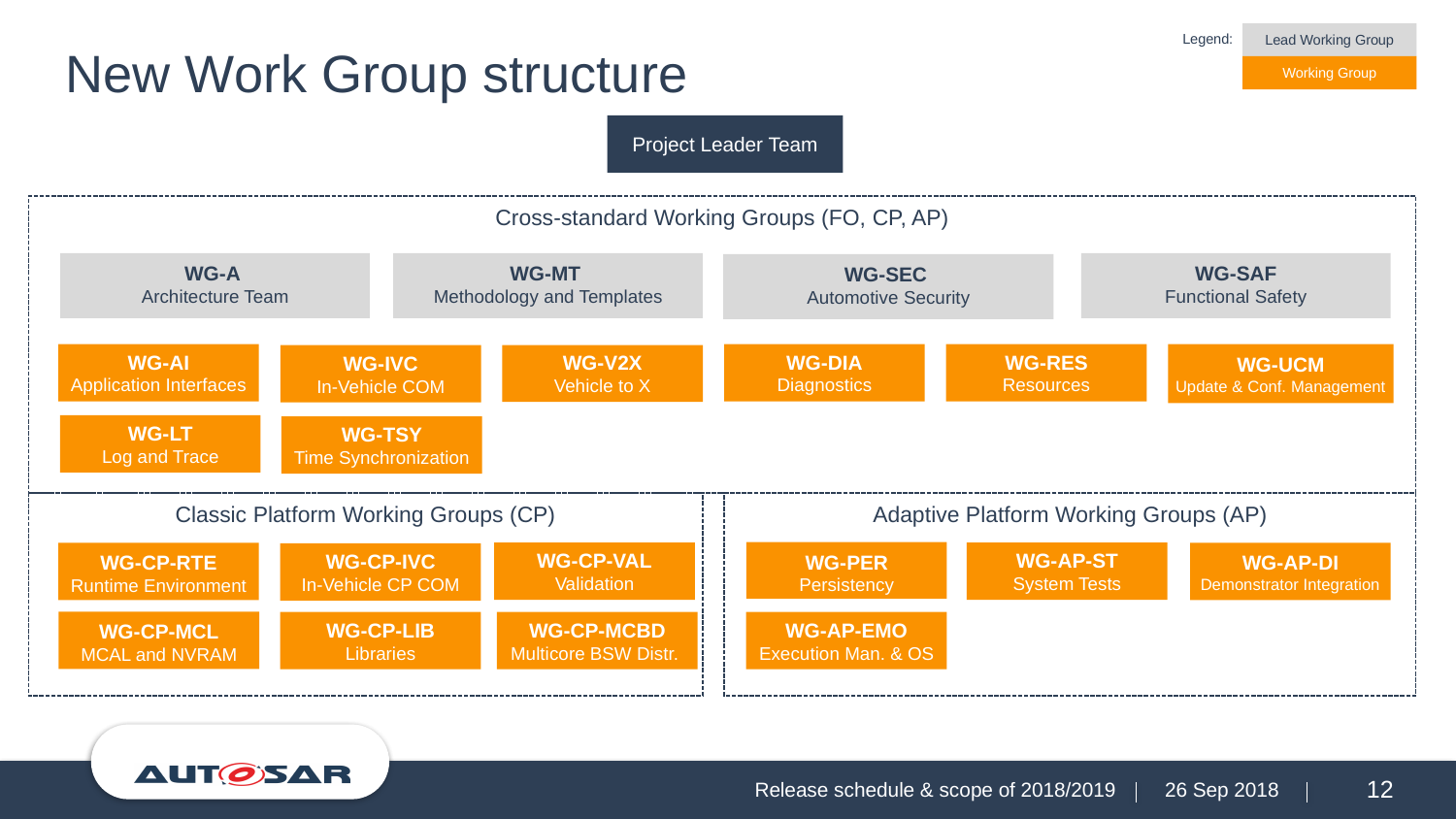

Legend:
Lead Working Group
New Work Group structure
Working Group
Project Leader Team
Cross-standard Working Groups (FO, CP, AP)
WG-A
Architecture Team

WG-MT
Methodology and Templates

WG-SAF
Functional Safety

WG-SEC
Automotive Security

WG-AI
Application Interfaces
WG-DIA
Diagnostics
WG-RES
Resources
WG-UCM
Update & Conf. Management
WG-IVC
In-Vehicle COM
WG-V2X
Vehicle to X
WG-LT
Log and Trace
WG-TSY
Time Synchronization
Classic Platform Working Groups (CP)
Adaptive Platform Working Groups (AP)
WG-PER
Persistency

WG-CP-VAL
Validation
WG-AP-ST
System Tests
WG-CP-RTE
Runtime Environment

WG-AP-DI
Demonstrator Integration
WG-CP-IVC
In-Vehicle CP COM
WG-CP-MCL
MCAL and NVRAM
WG-CP-LIB
Libraries
WG-CP-MCBD
Multicore BSW Distr.
WG-AP-EMO
Execution Man. & OS
Release schedule & scope of 2018/2019
26 Sep 2018
12